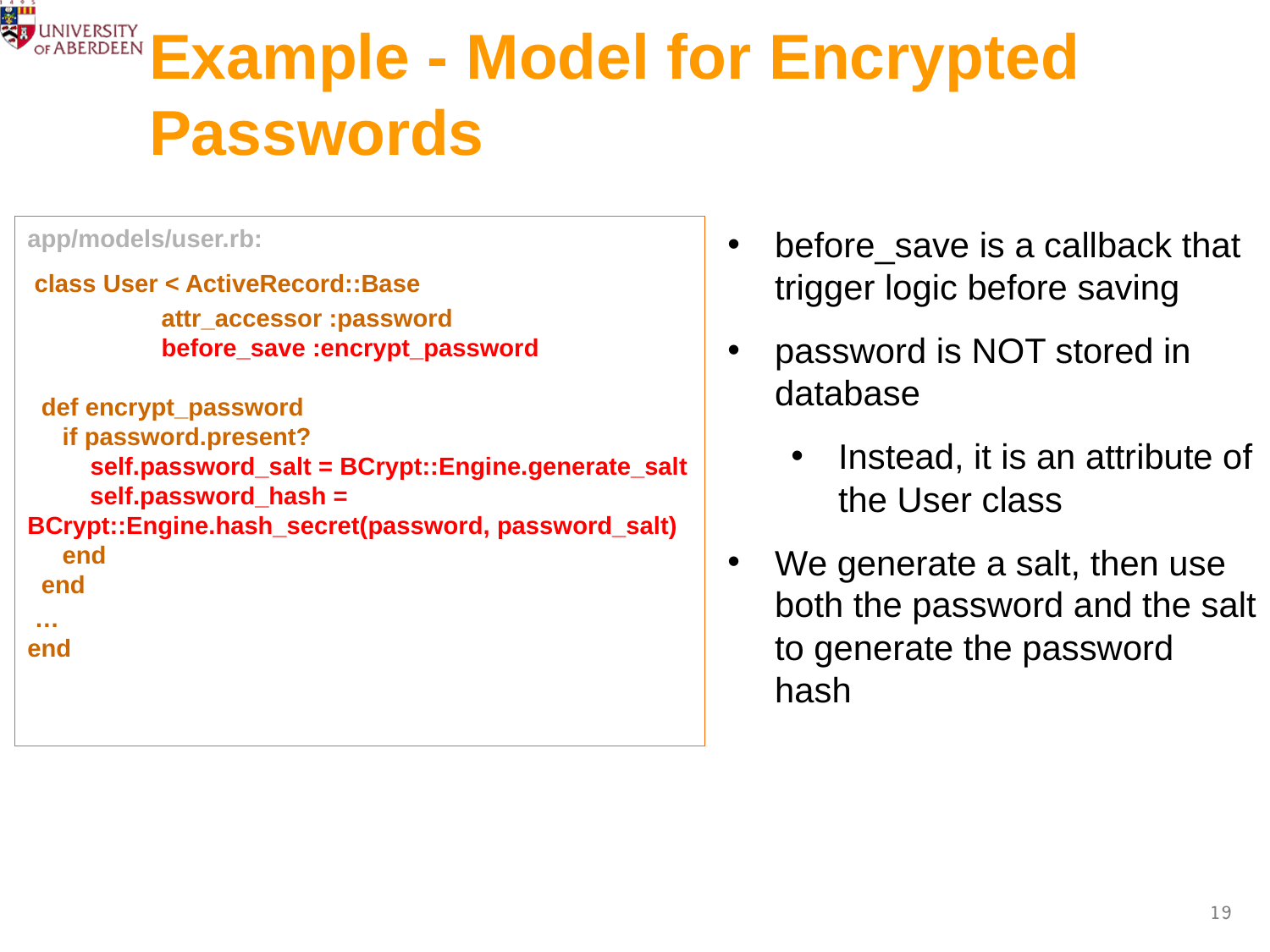

# Example - Model for Encrypted Passwords
app/models/user.rb:
 class User < ActiveRecord::Base
     	 attr_accessor :password
     	 before_save :encrypt_password
  def encrypt_password
     if password.present?
         self.password_salt = BCrypt::Engine.generate_salt
         self.password_hash = BCrypt::Engine.hash_secret(password, password_salt)
     end
  end
 …
end
before_save is a callback that trigger logic before saving
password is NOT stored in database
Instead, it is an attribute of the User class
We generate a salt, then use both the password and the salt to generate the password hash